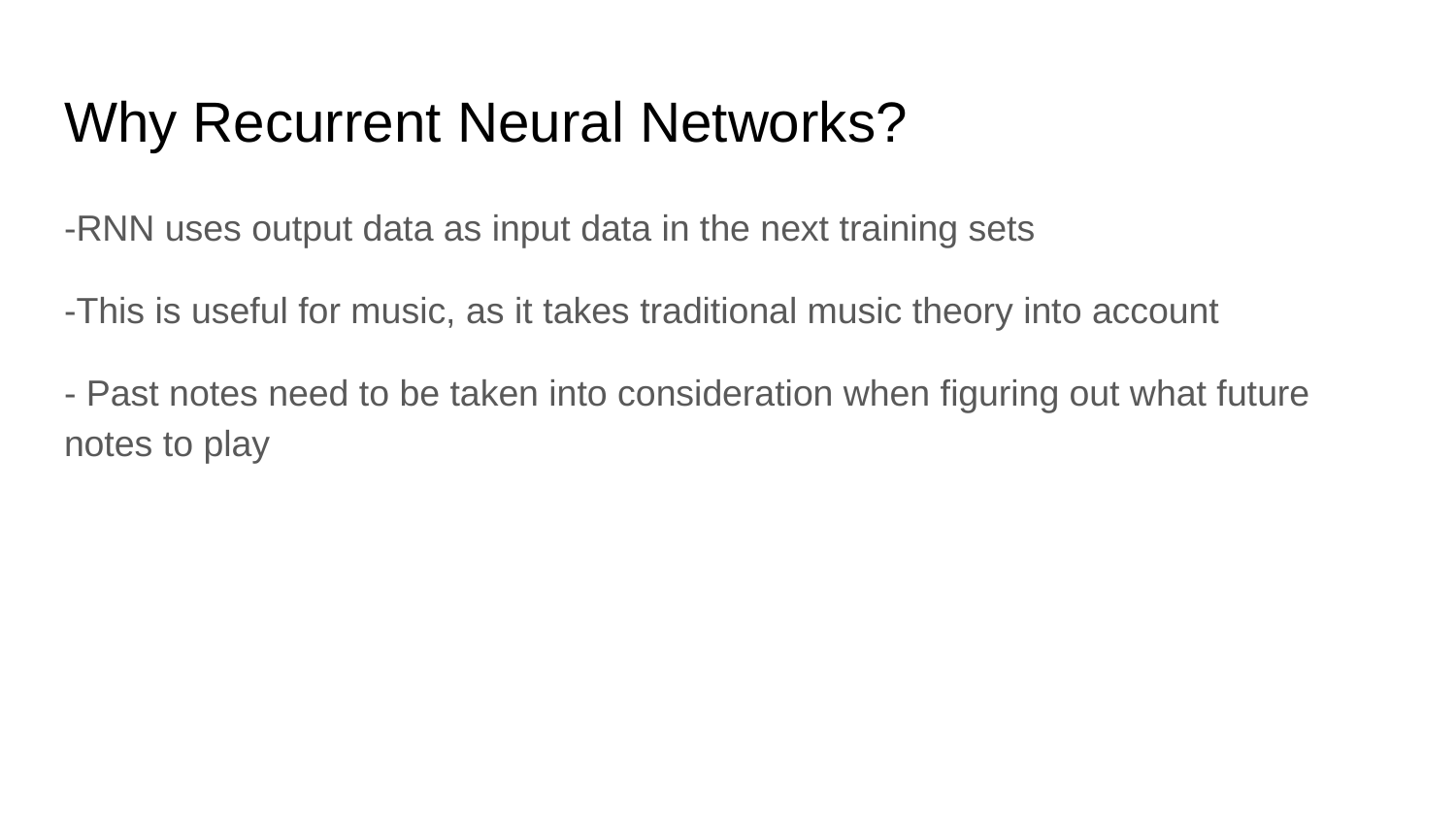

# Why Recurrent Neural Networks?
-RNN uses output data as input data in the next training sets
-This is useful for music, as it takes traditional music theory into account
- Past notes need to be taken into consideration when figuring out what future notes to play